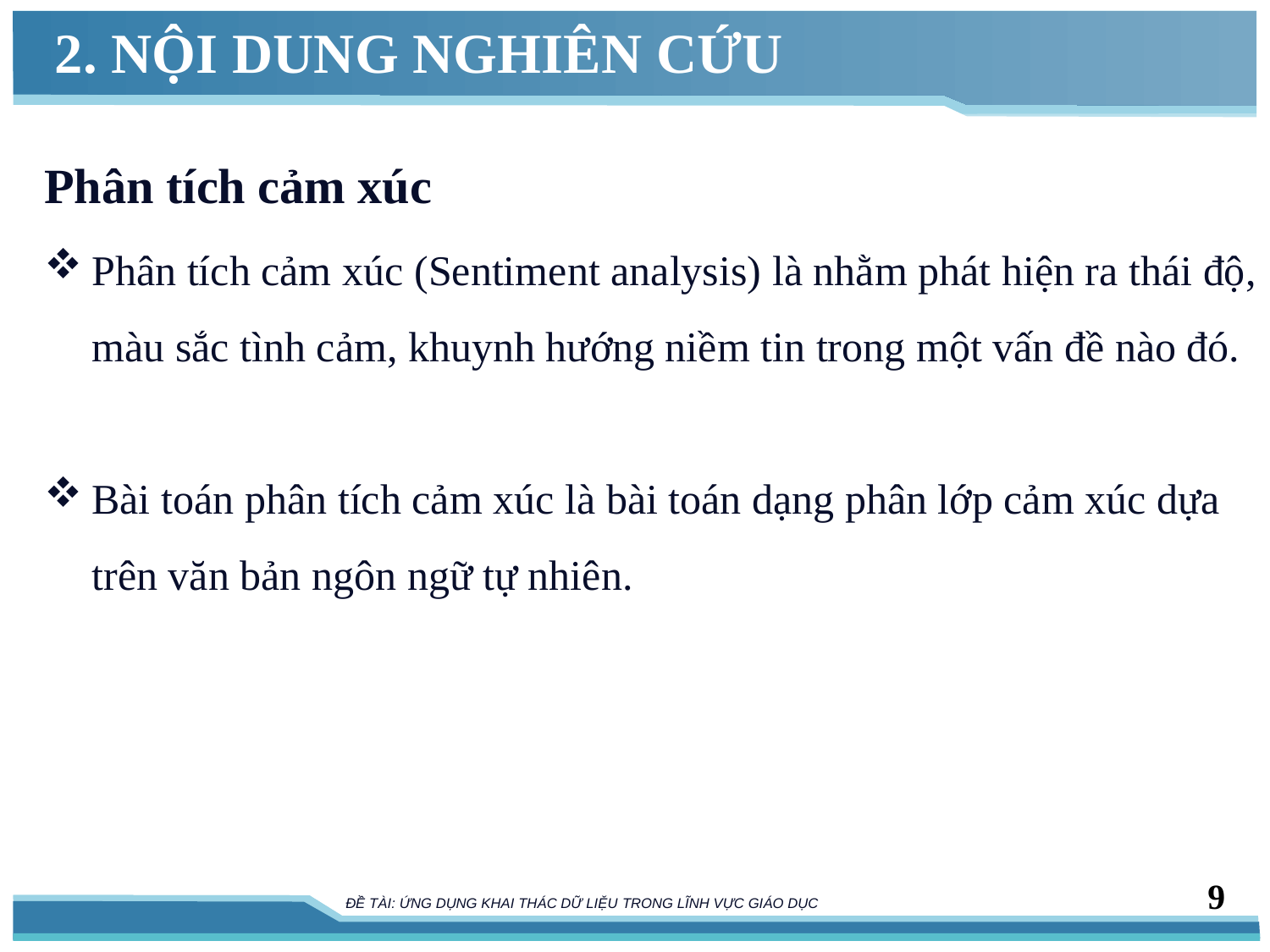

# 2. NỘI DUNG NGHIÊN CỨU
Phân tích cảm xúc
Phân tích cảm xúc (Sentiment analysis) là nhằm phát hiện ra thái độ, màu sắc tình cảm, khuynh hướng niềm tin trong một vấn đề nào đó.

Bài toán phân tích cảm xúc là bài toán dạng phân lớp cảm xúc dựa trên văn bản ngôn ngữ tự nhiên.
9